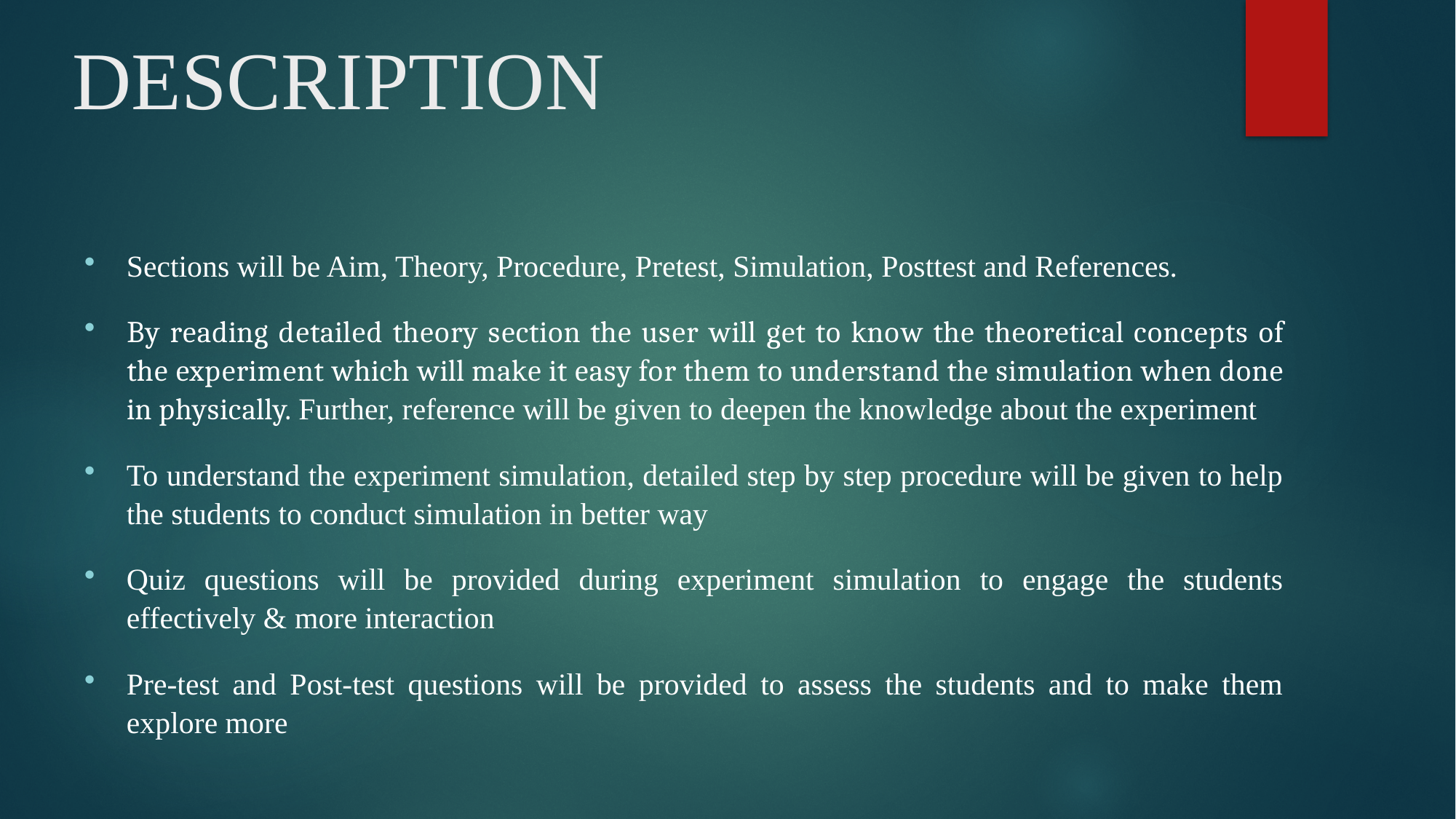

# DESCRIPTION
Sections will be Aim, Theory, Procedure, Pretest, Simulation, Posttest and References.
By reading detailed theory section the user will get to know the theoretical concepts of the experiment which will make it easy for them to understand the simulation when done in physically. Further, reference will be given to deepen the knowledge about the experiment
To understand the experiment simulation, detailed step by step procedure will be given to help the students to conduct simulation in better way
Quiz questions will be provided during experiment simulation to engage the students effectively & more interaction
Pre-test and Post-test questions will be provided to assess the students and to make them explore more